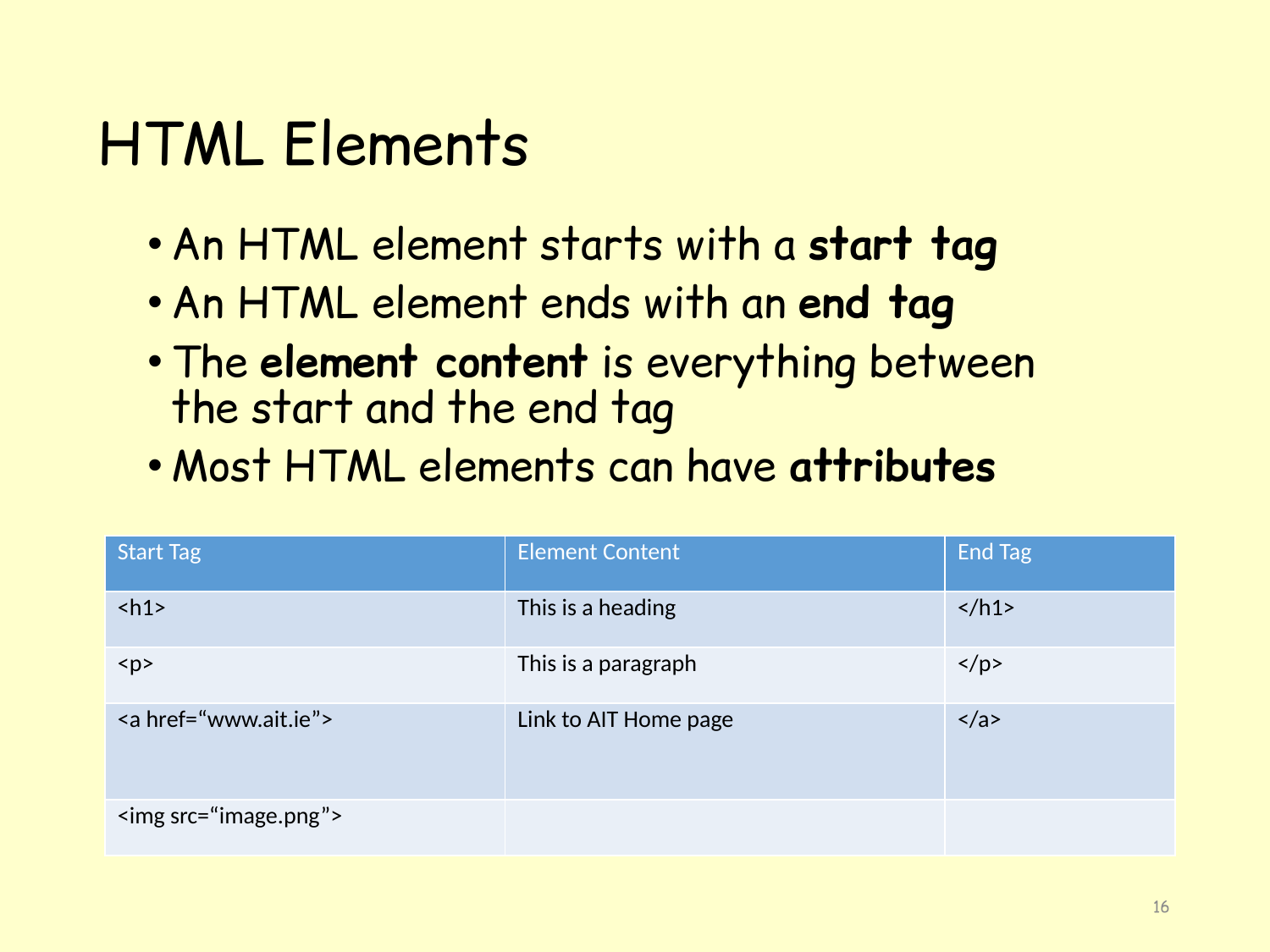

# HTML Elements
An HTML element starts with a start tag
An HTML element ends with an end tag
The element content is everything between the start and the end tag
Most HTML elements can have attributes

| Start Tag | Element Content | End Tag |
| --- | --- | --- |
| <h1> | This is a heading | </h1> |
| <p> | This is a paragraph | </p> |
| <a href=“www.ait.ie”> | Link to AIT Home page | </a> |
| <img src=“image.png”> |  |  |
16